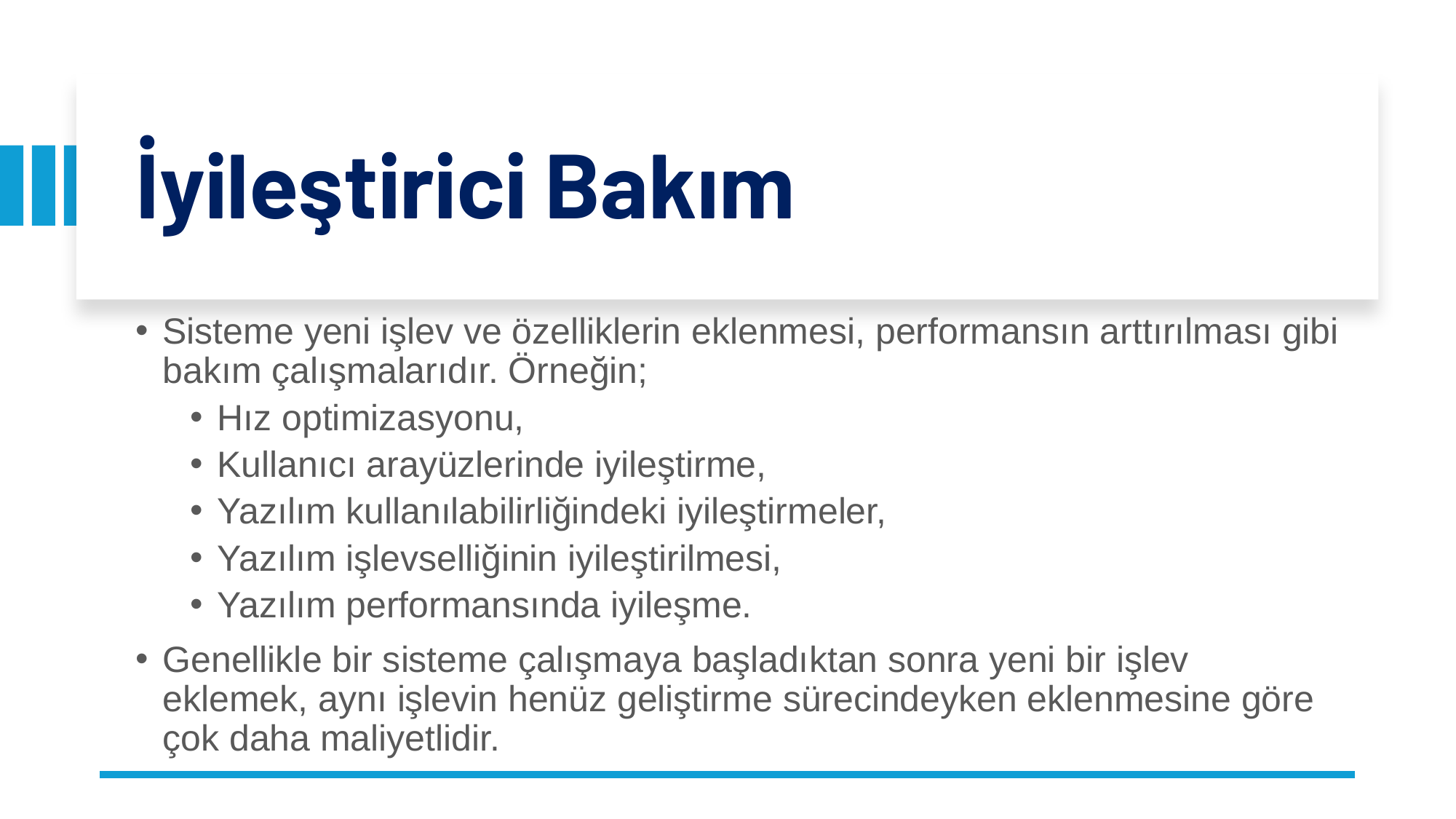

# İyileştirici Bakım

Sisteme yeni işlev ve özelliklerin eklenmesi, performansın arttırılması gibi bakım çalışmalarıdır. Örneğin;
Hız optimizasyonu,
Kullanıcı arayüzlerinde iyileştirme,
Yazılım kullanılabilirliğindeki iyileştirmeler,
Yazılım işlevselliğinin iyileştirilmesi,
Yazılım performansında iyileşme.
Genellikle bir sisteme çalışmaya başladıktan sonra yeni bir işlev eklemek, aynı işlevin henüz geliştirme sürecindeyken eklenmesine göre çok daha maliyetlidir.